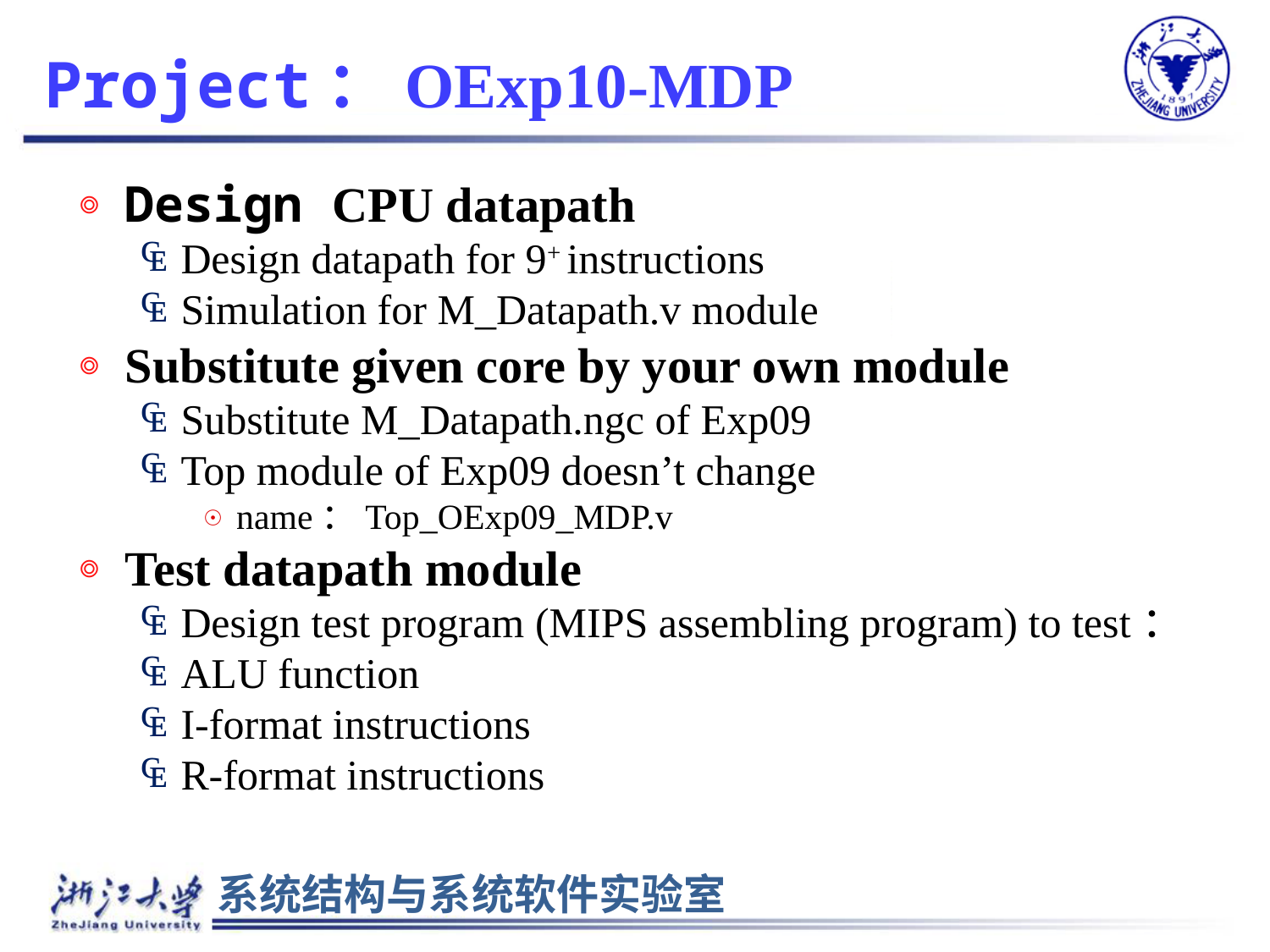

# Project：OExp10-MDP
Design CPU datapath
Design datapath for 9+ instructions
Simulation for M_Datapath.v module
Substitute given core by your own module
Substitute M_Datapath.ngc of Exp09
Top module of Exp09 doesn’t change
name：Top_OExp09_MDP.v
Test datapath module
Design test program (MIPS assembling program) to test：
ALU function
I-format instructions
R-format instructions